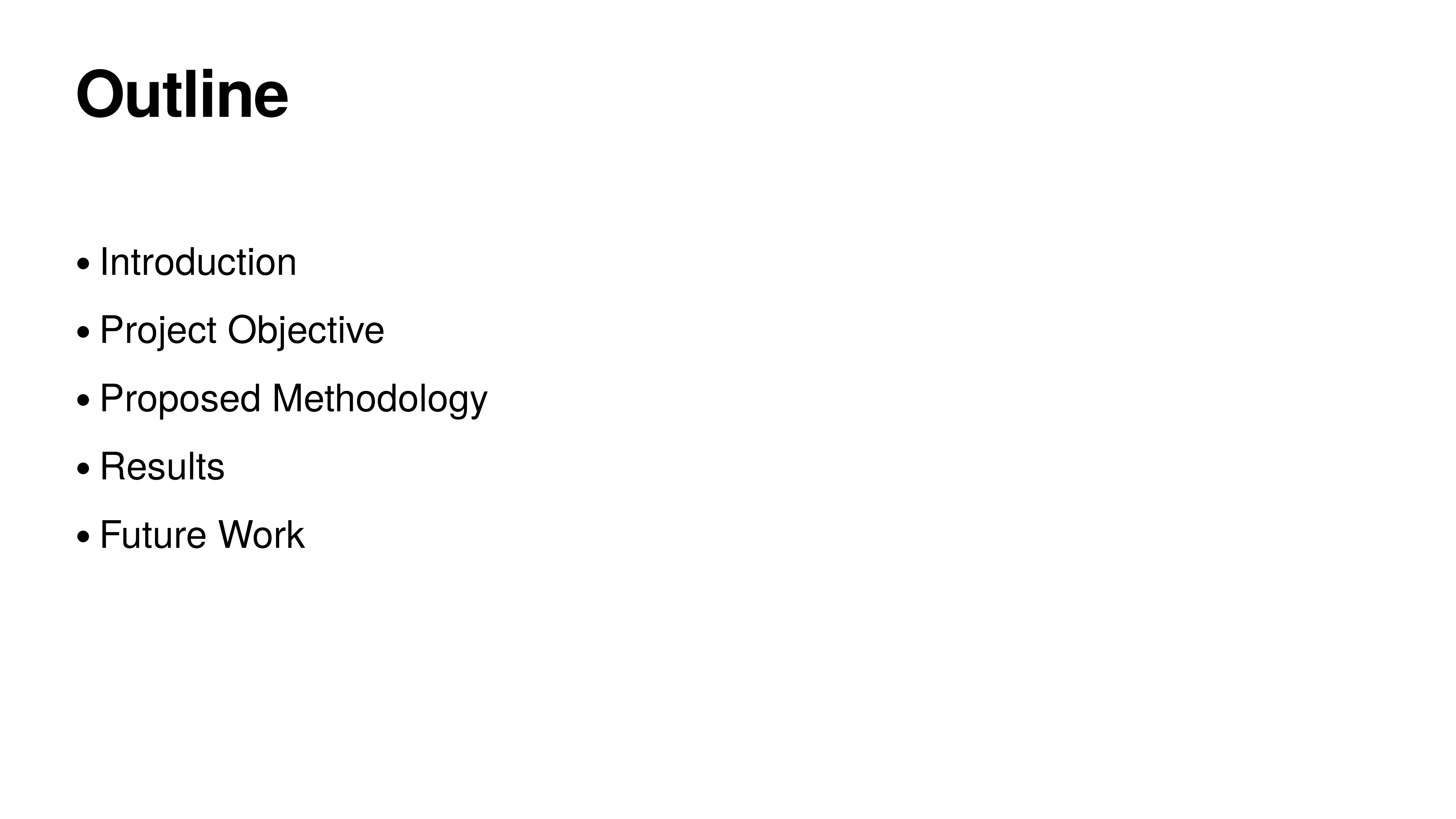

# Outline

Introduction
Project Objective
Proposed Methodology
Results
Future Work